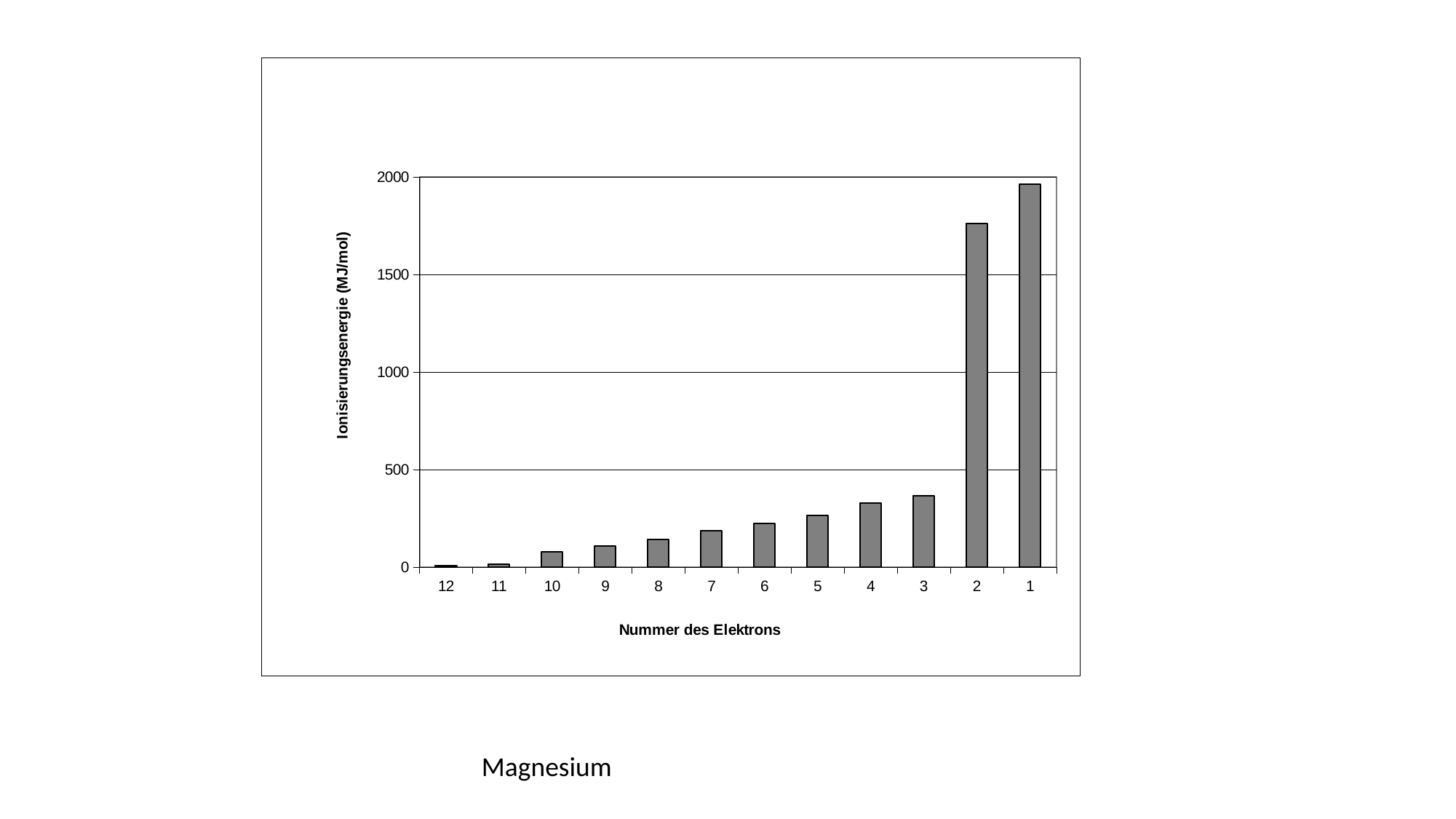

### Chart

| Category | Ionisierungsenergie |
|---|---|
| 12 | 7.6 |
| 11 | 15.0 |
| 10 | 80.1 |
| 9 | 109.3 |
| 8 | 141.2 |
| 7 | 186.7 |
| 6 | 225.3 |
| 5 | 266.0 |
| 4 | 328.2 |
| 3 | 367.0 |
| 2 | 1761.8 |
| 1 | 1962.7 |
Magnesium